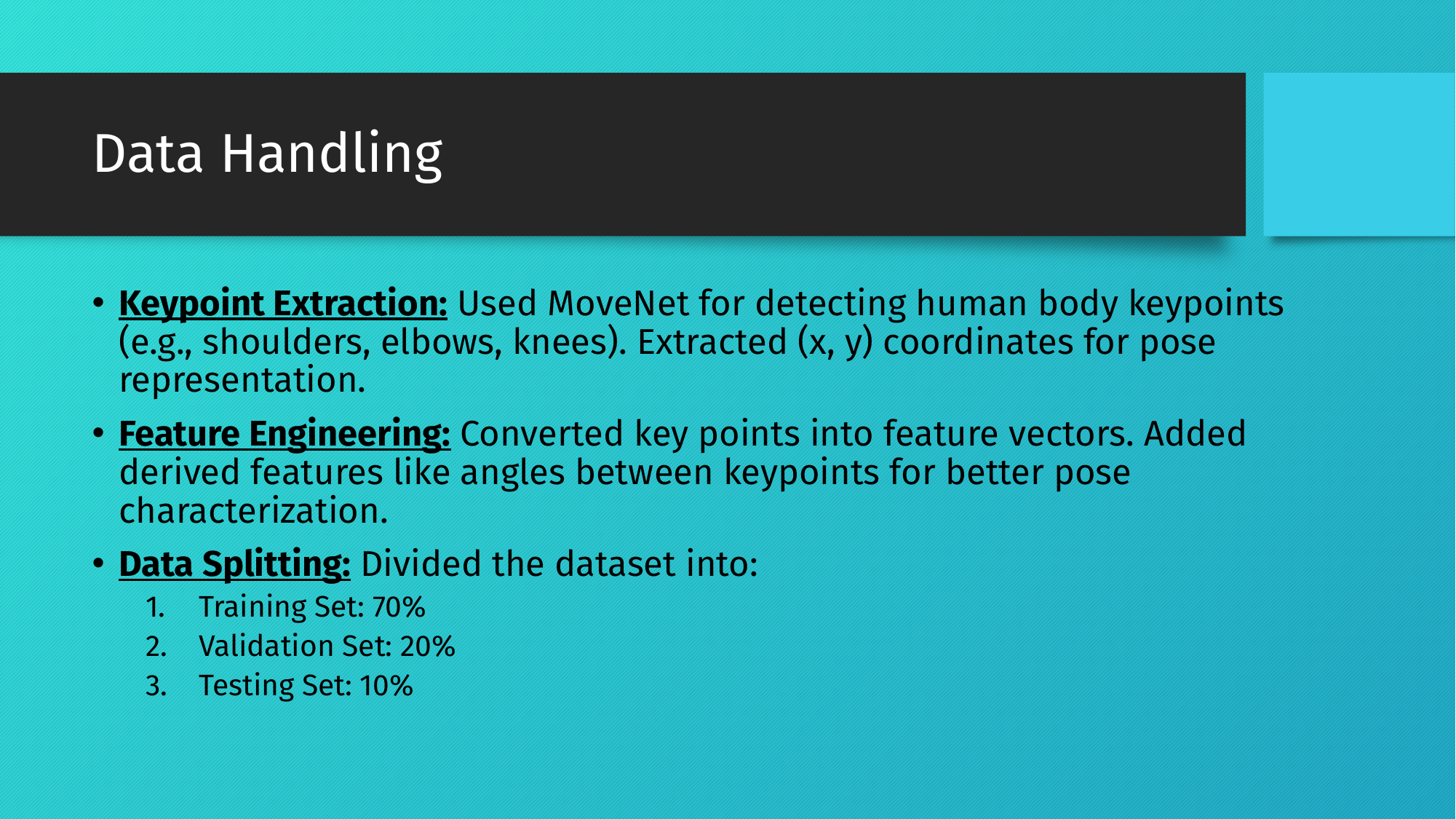

# Data Handling
Keypoint Extraction: Used MoveNet for detecting human body keypoints (e.g., shoulders, elbows, knees). Extracted (x, y) coordinates for pose representation.
Feature Engineering: Converted key points into feature vectors. Added derived features like angles between keypoints for better pose characterization.
Data Splitting: Divided the dataset into:
Training Set: 70%
Validation Set: 20%
Testing Set: 10%